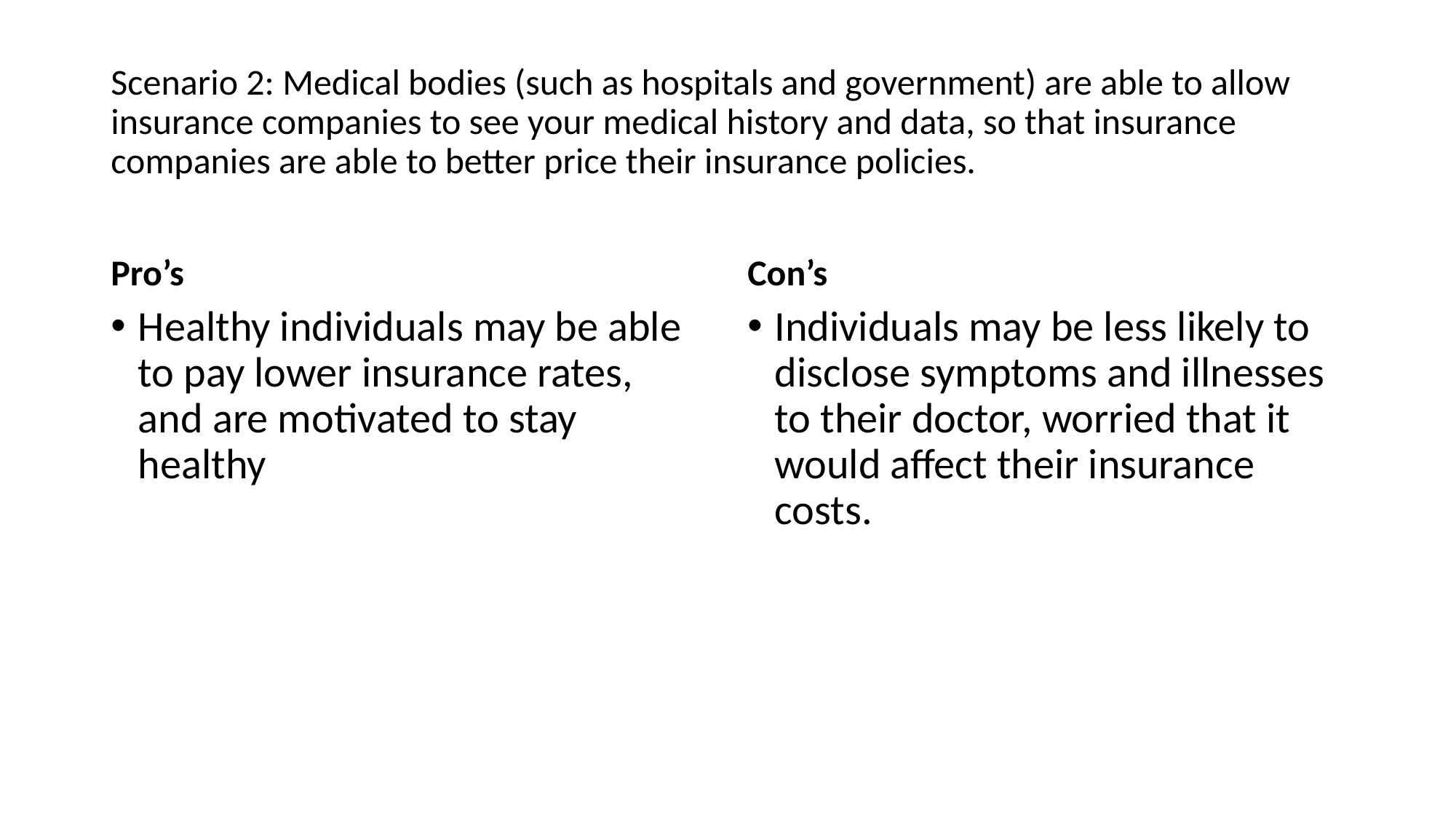

Scenario 2: Medical bodies (such as hospitals and government) are able to allow insurance companies to see your medical history and data, so that insurance companies are able to better price their insurance policies.
Pro’s
Con’s
Healthy individuals may be able to pay lower insurance rates, and are motivated to stay healthy
Individuals may be less likely to disclose symptoms and illnesses to their doctor, worried that it would affect their insurance costs.